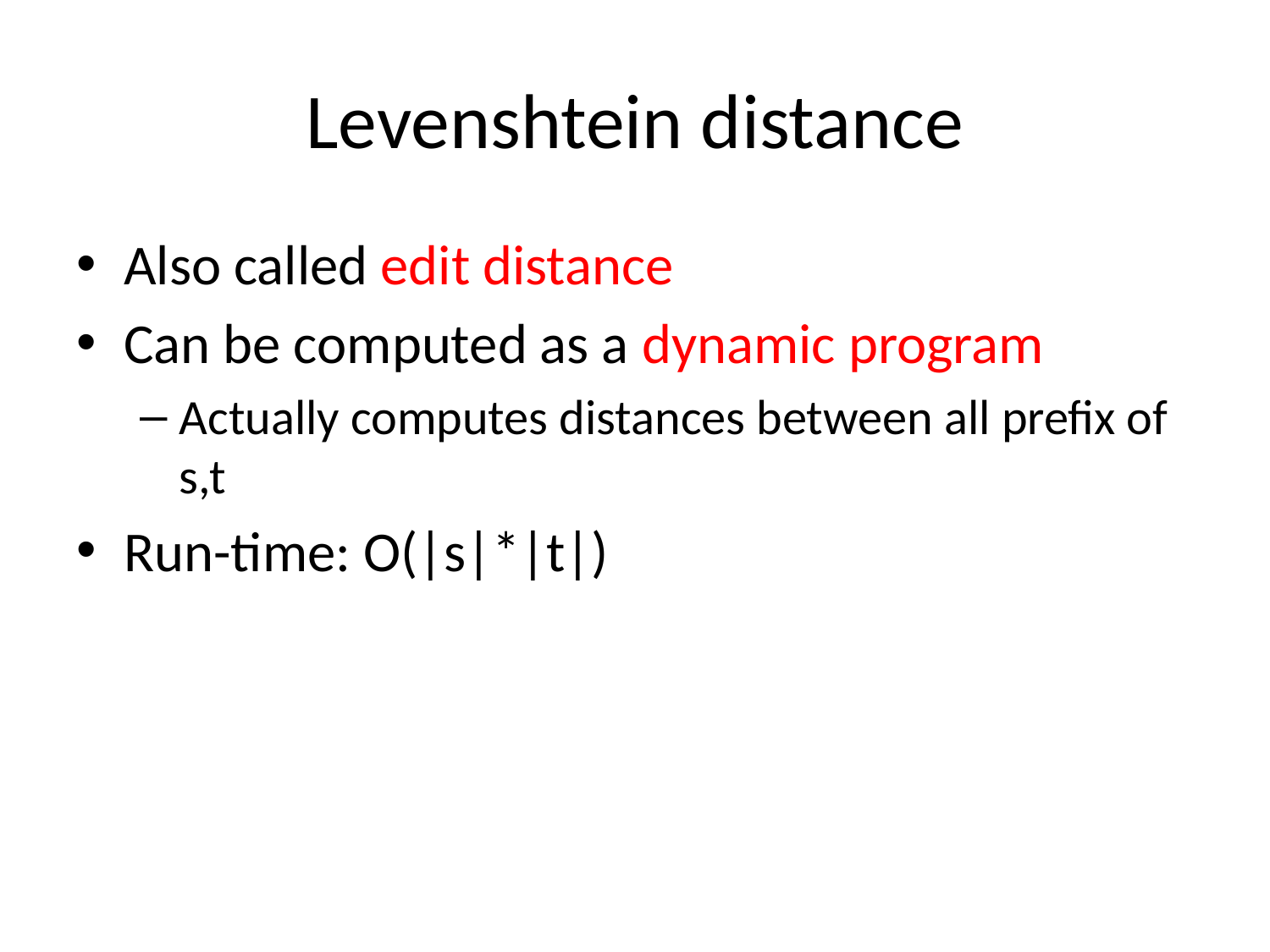

# Levenshtein distance
Also called edit distance
Can be computed as a dynamic program
Actually computes distances between all prefix of s,t
Run-time: O(|s|*|t|)